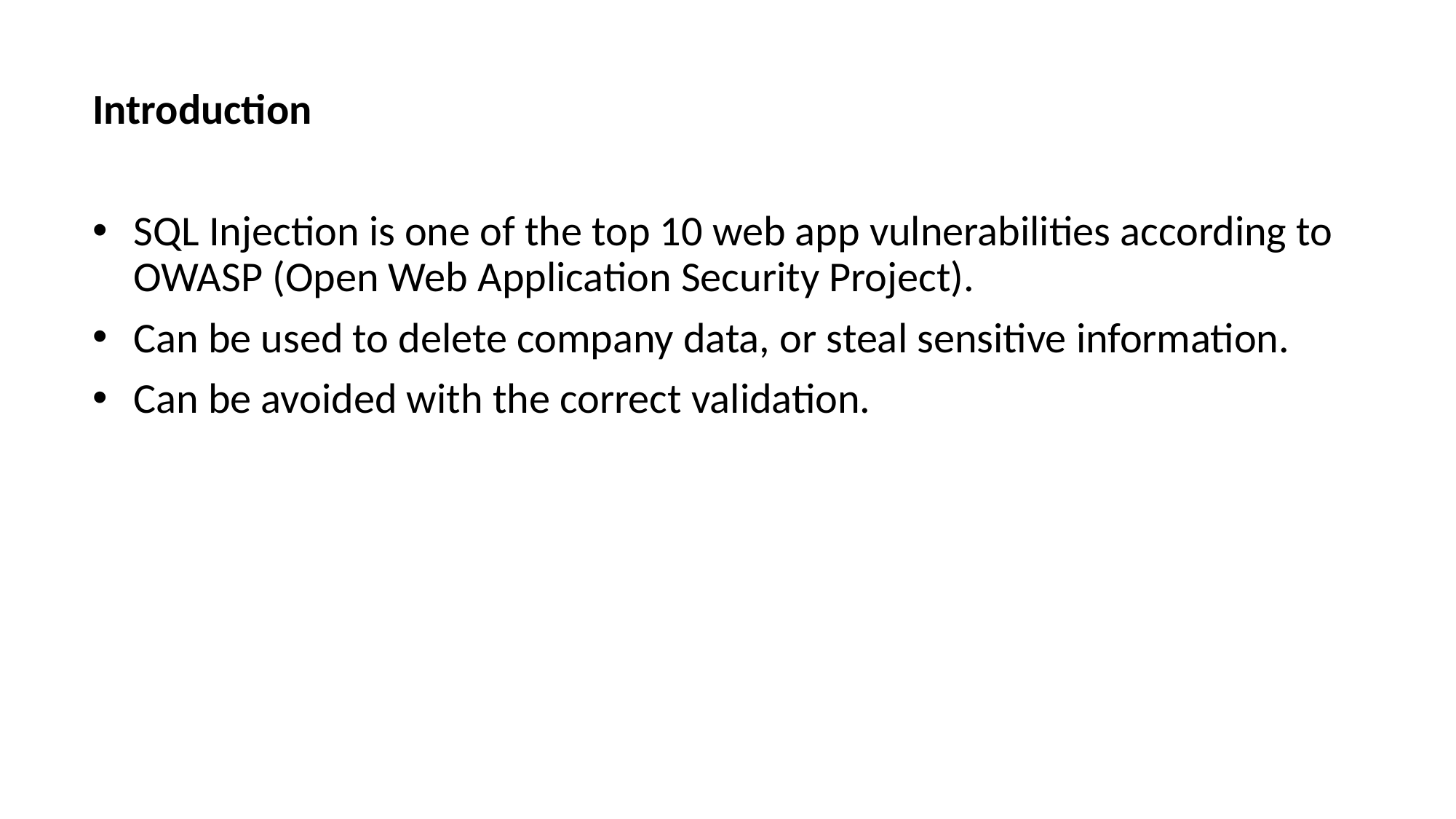

Introduction

SQL Injection is one of the top 10 web app vulnerabilities according to OWASP (Open Web Application Security Project).
Can be used to delete company data, or steal sensitive information.
Can be avoided with the correct validation.